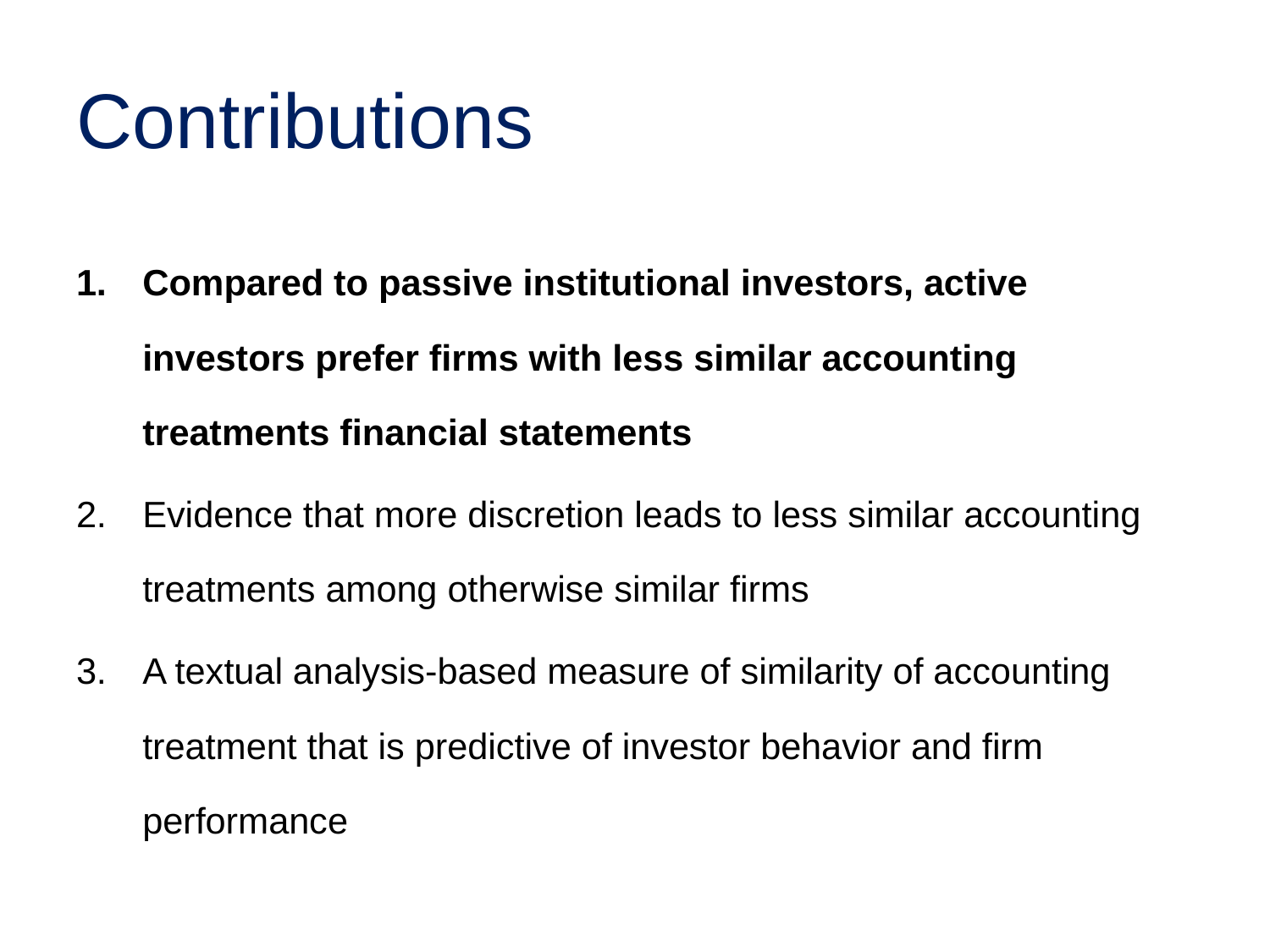

# Contributions
Compared to passive institutional investors, active investors prefer firms with less similar accounting treatments financial statements
Evidence that more discretion leads to less similar accounting treatments among otherwise similar firms
A textual analysis-based measure of similarity of accounting treatment that is predictive of investor behavior and firm performance